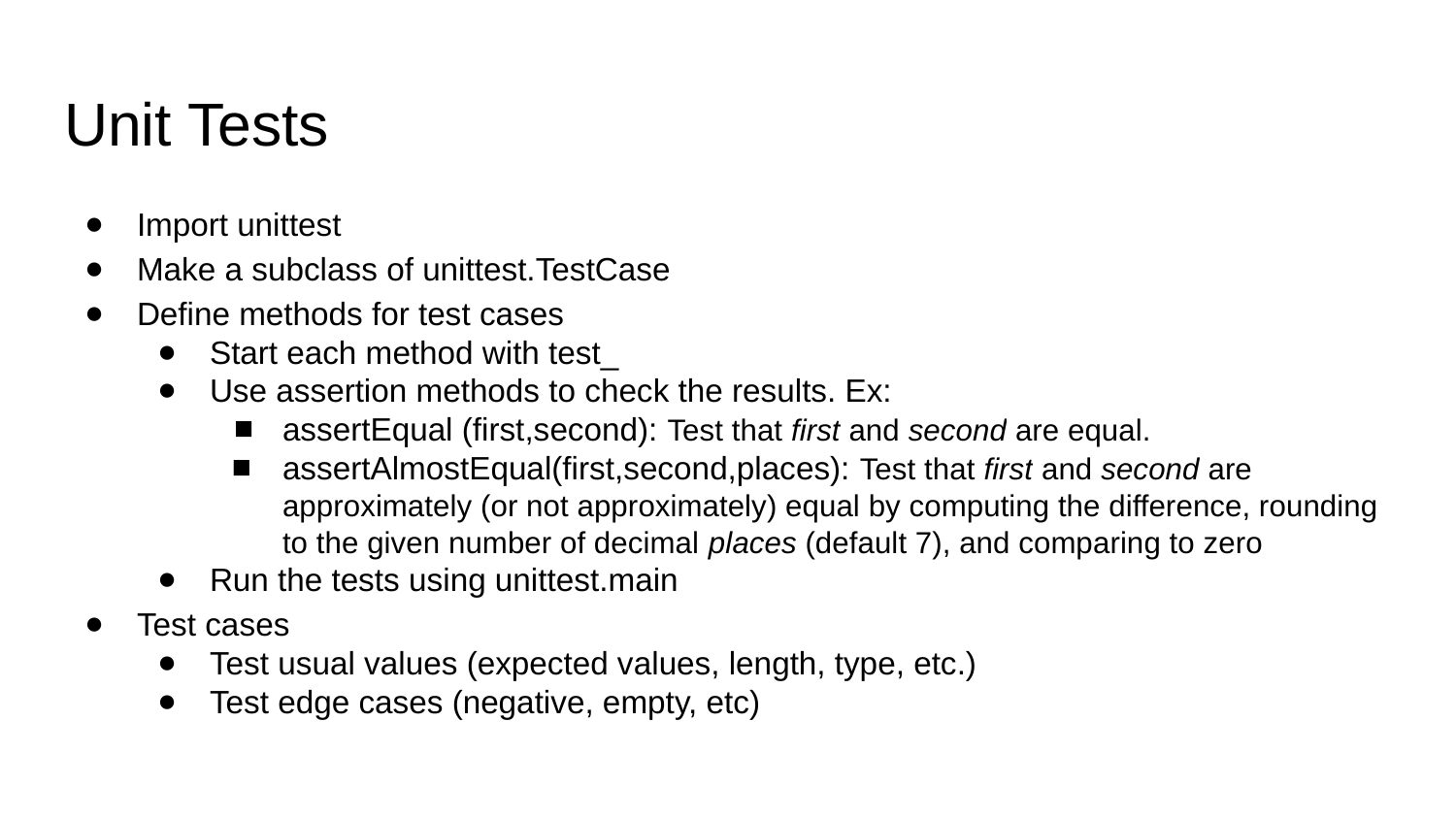

# Unit Tests
Import unittest
Make a subclass of unittest.TestCase
Define methods for test cases
Start each method with test_
Use assertion methods to check the results. Ex:
assertEqual (first,second): Test that first and second are equal.
assertAlmostEqual(first,second,places): Test that first and second are approximately (or not approximately) equal by computing the difference, rounding to the given number of decimal places (default 7), and comparing to zero
Run the tests using unittest.main
Test cases
Test usual values (expected values, length, type, etc.)
Test edge cases (negative, empty, etc)